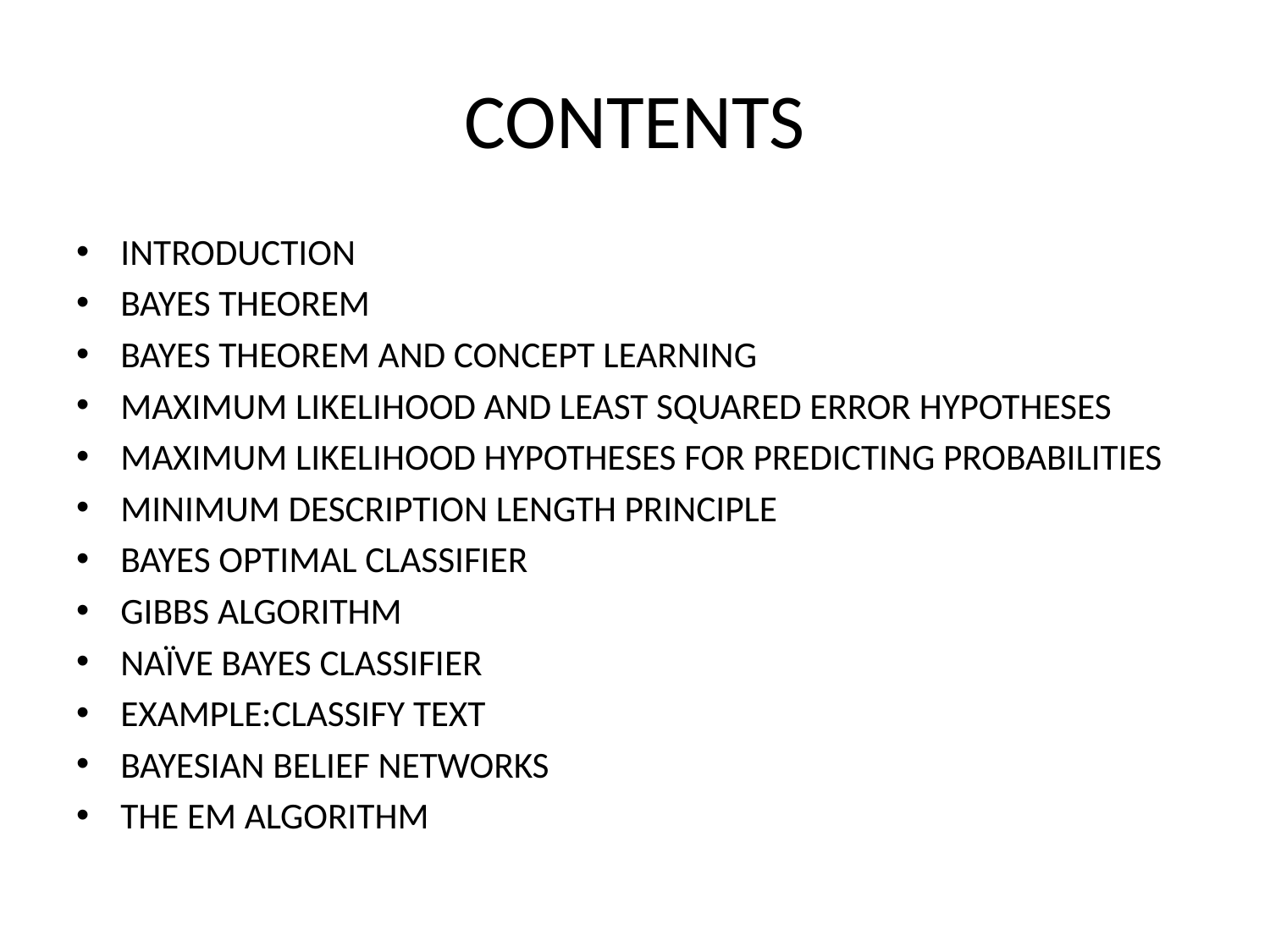

# CONTENTS
INTRODUCTION
BAYES THEOREM
BAYES THEOREM AND CONCEPT LEARNING
MAXIMUM LIKELIHOOD AND LEAST SQUARED ERROR HYPOTHESES
MAXIMUM LIKELIHOOD HYPOTHESES FOR PREDICTING PROBABILITIES
MINIMUM DESCRIPTION LENGTH PRINCIPLE
BAYES OPTIMAL CLASSIFIER
GIBBS ALGORITHM
NAÏVE BAYES CLASSIFIER
EXAMPLE:CLASSIFY TEXT
BAYESIAN BELIEF NETWORKS
THE EM ALGORITHM